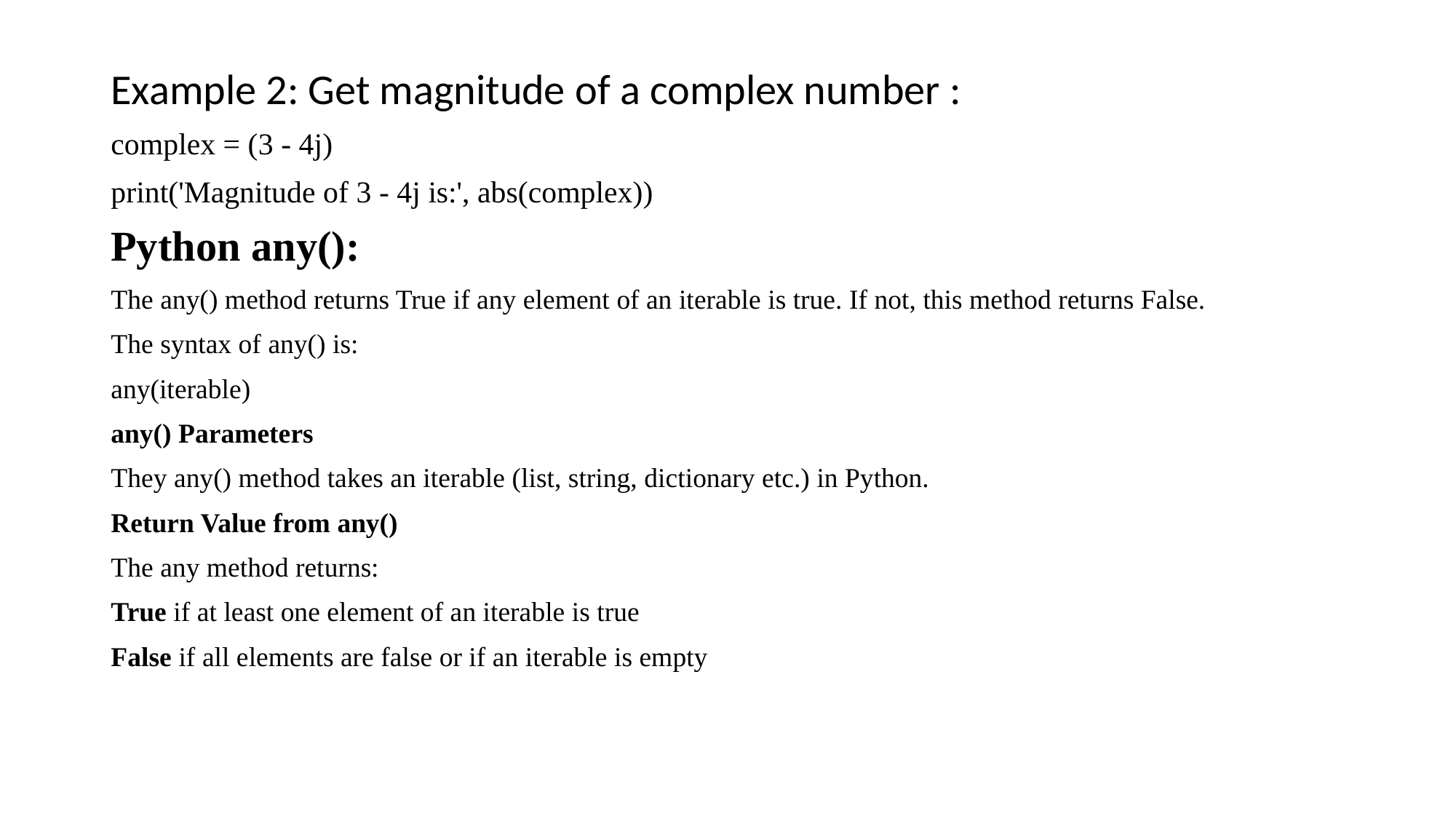

Example 2: Get magnitude of a complex number :
complex = (3 - 4j)
print('Magnitude of 3 - 4j is:', abs(complex))
Python any():
The any() method returns True if any element of an iterable is true. If not, this method returns False.
The syntax of any() is:
any(iterable)
any() Parameters
They any() method takes an iterable (list, string, dictionary etc.) in Python.
Return Value from any()
The any method returns:
True if at least one element of an iterable is true
False if all elements are false or if an iterable is empty